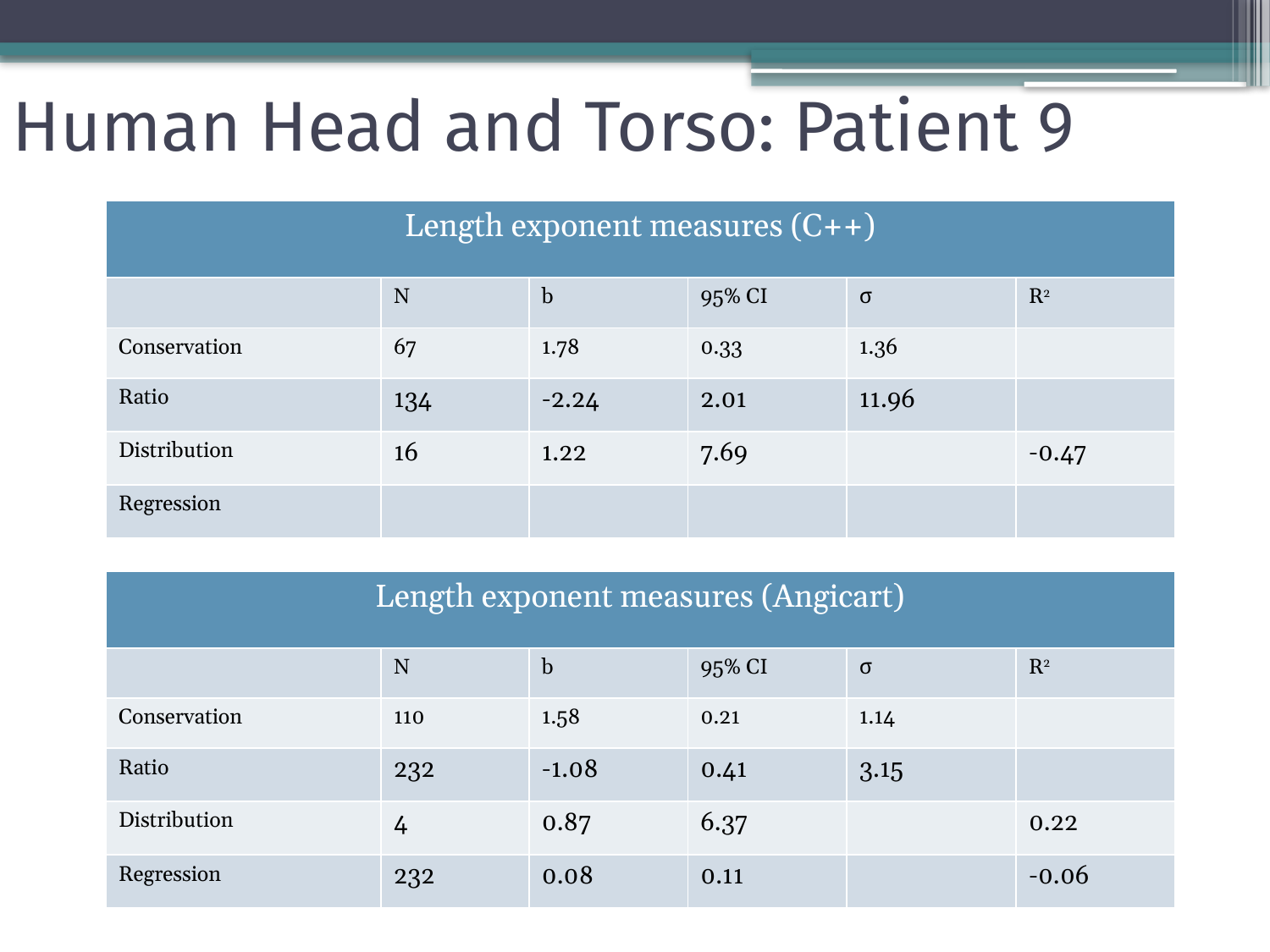

Human Head and Torso: Patient 9
| Length exponent measures (C++) |  |  |  |  |  |
| --- | --- | --- | --- | --- | --- |
|  | N | b | 95% CI | σ | R2 |
| Conservation | 67 | 1.78 | 0.33 | 1.36 |  |
| Ratio | 134 | -2.24 | 2.01 | 11.96 |  |
| Distribution | 16 | 1.22 | 7.69 |  | -0.47 |
| Regression |  |  |  |  |  |
| Length exponent measures (Angicart) |  |  |  |  |  |
| --- | --- | --- | --- | --- | --- |
|  | N | b | 95% CI | σ | R2 |
| Conservation | 110 | 1.58 | 0.21 | 1.14 |  |
| Ratio | 232 | -1.08 | 0.41 | 3.15 |  |
| Distribution | 4 | 0.87 | 6.37 |  | 0.22 |
| Regression | 232 | 0.08 | 0.11 |  | -0.06 |